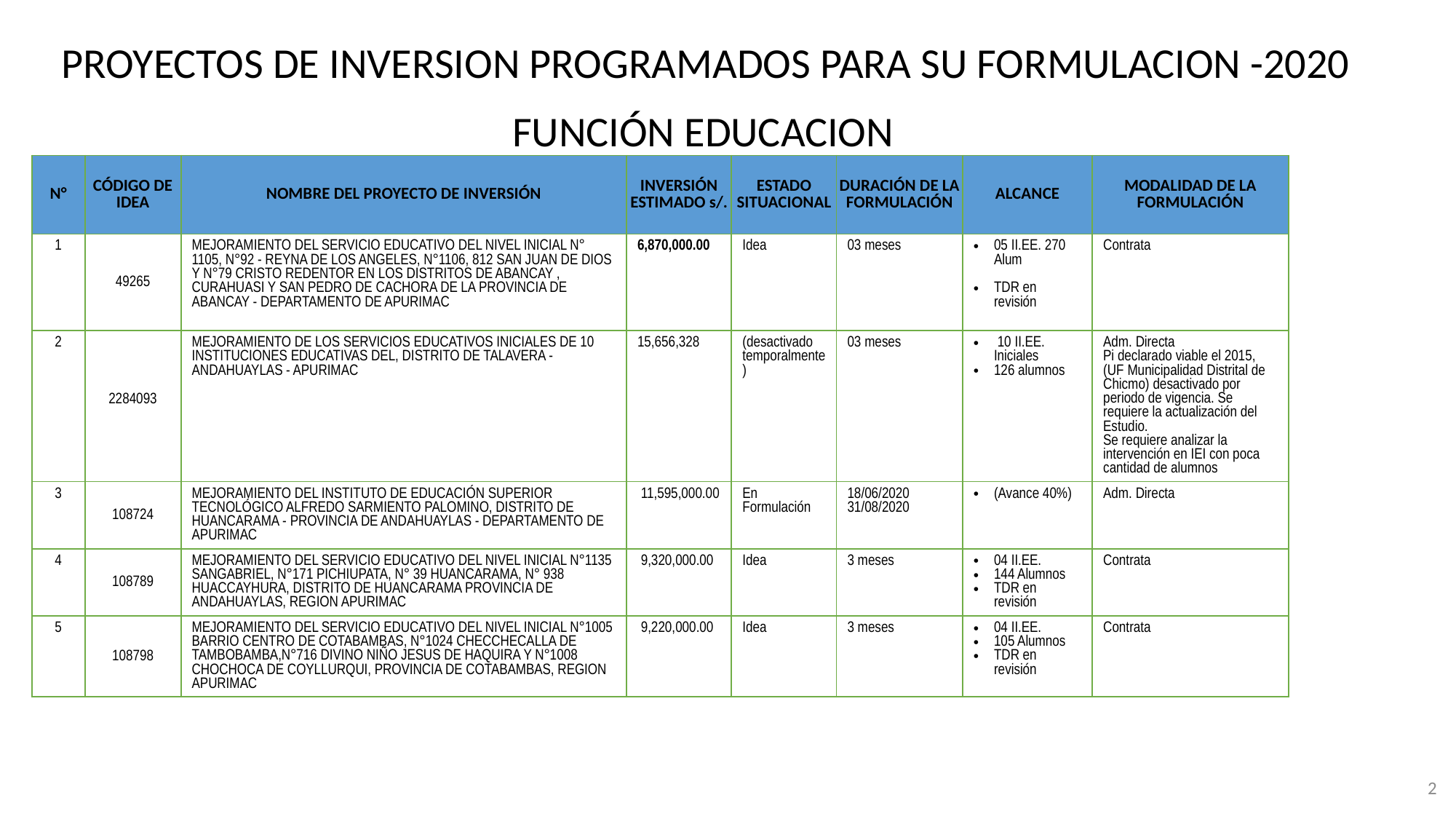

# PROYECTOS DE INVERSION PROGRAMADOS PARA SU FORMULACION -2020
Función EDUCACION
| N° | CÓDIGO DE IDEA | NOMBRE DEL PROYECTO DE INVERSIÓN | INVERSIÓN ESTIMADO s/. | ESTADO SITUACIONAL | DURACIÓN DE LA FORMULACIÓN | ALCANCE | MODALIDAD DE LA FORMULACIÓN |
| --- | --- | --- | --- | --- | --- | --- | --- |
| 1 | 49265 | MEJORAMIENTO DEL SERVICIO EDUCATIVO DEL NIVEL INICIAL N° 1105, N°92 - REYNA DE LOS ANGELES, N°1106, 812 SAN JUAN DE DIOS Y N°79 CRISTO REDENTOR EN LOS DISTRITOS DE ABANCAY , CURAHUASI Y SAN PEDRO DE CACHORA DE LA PROVINCIA DE ABANCAY - DEPARTAMENTO DE APURIMAC | 6,870,000.00 | Idea | 03 meses | 05 II.EE. 270 Alum TDR en revisión | Contrata |
| 2 | 2284093 | MEJORAMIENTO DE LOS SERVICIOS EDUCATIVOS INICIALES DE 10 INSTITUCIONES EDUCATIVAS DEL, DISTRITO DE TALAVERA - ANDAHUAYLAS - APURIMAC | 15,656,328 | (desactivado temporalmente) | 03 meses | 10 II.EE. Iniciales 126 alumnos | Adm. Directa Pi declarado viable el 2015, (UF Municipalidad Distrital de Chicmo) desactivado por periodo de vigencia. Se requiere la actualización del Estudio. Se requiere analizar la intervención en IEI con poca cantidad de alumnos |
| 3 | 108724 | MEJORAMIENTO DEL INSTITUTO DE EDUCACIÓN SUPERIOR TECNOLÓGICO ALFREDO SARMIENTO PALOMINO, DISTRITO DE HUANCARAMA - PROVINCIA DE ANDAHUAYLAS - DEPARTAMENTO DE APURIMAC | 11,595,000.00 | En Formulación | 18/06/2020 31/08/2020 | (Avance 40%) | Adm. Directa |
| 4 | 108789 | MEJORAMIENTO DEL SERVICIO EDUCATIVO DEL NIVEL INICIAL N°1135 SANGABRIEL, N°171 PICHIUPATA, N° 39 HUANCARAMA, N° 938 HUACCAYHURA, DISTRITO DE HUANCARAMA PROVINCIA DE ANDAHUAYLAS, REGION APURIMAC | 9,320,000.00 | Idea | 3 meses | 04 II.EE. 144 Alumnos TDR en revisión | Contrata |
| 5 | 108798 | MEJORAMIENTO DEL SERVICIO EDUCATIVO DEL NIVEL INICIAL N°1005 BARRIO CENTRO DE COTABAMBAS, N°1024 CHECCHECALLA DE TAMBOBAMBA,N°716 DIVINO NIÑO JESUS DE HAQUIRA Y N°1008 CHOCHOCA DE COYLLURQUI, PROVINCIA DE COTABAMBAS, REGION APURIMAC | 9,220,000.00 | Idea | 3 meses | 04 II.EE. 105 Alumnos TDR en revisión | Contrata |
2